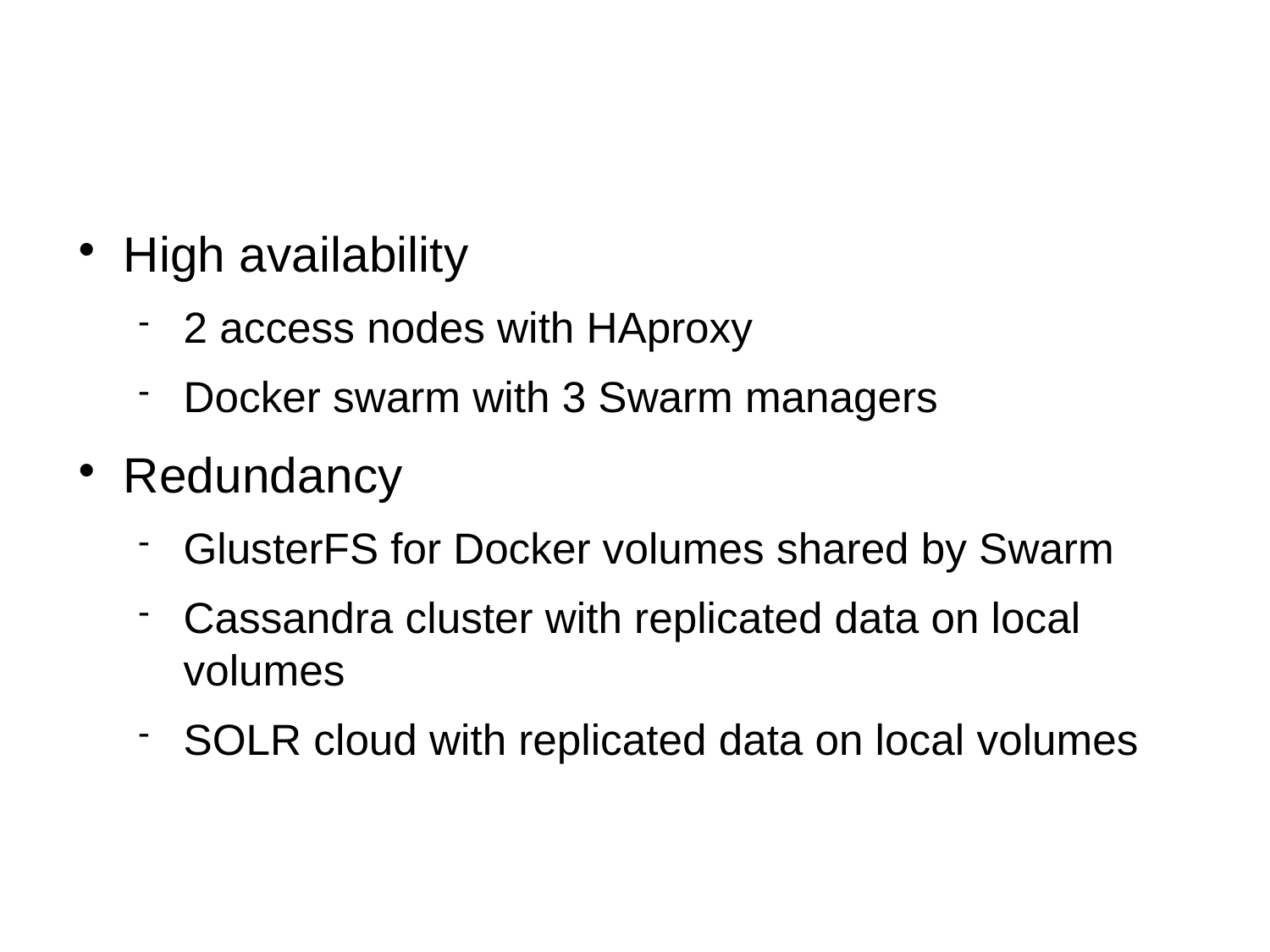

#
High availability
2 access nodes with HAproxy
Docker swarm with 3 Swarm managers
Redundancy
GlusterFS for Docker volumes shared by Swarm
Cassandra cluster with replicated data on local volumes
SOLR cloud with replicated data on local volumes